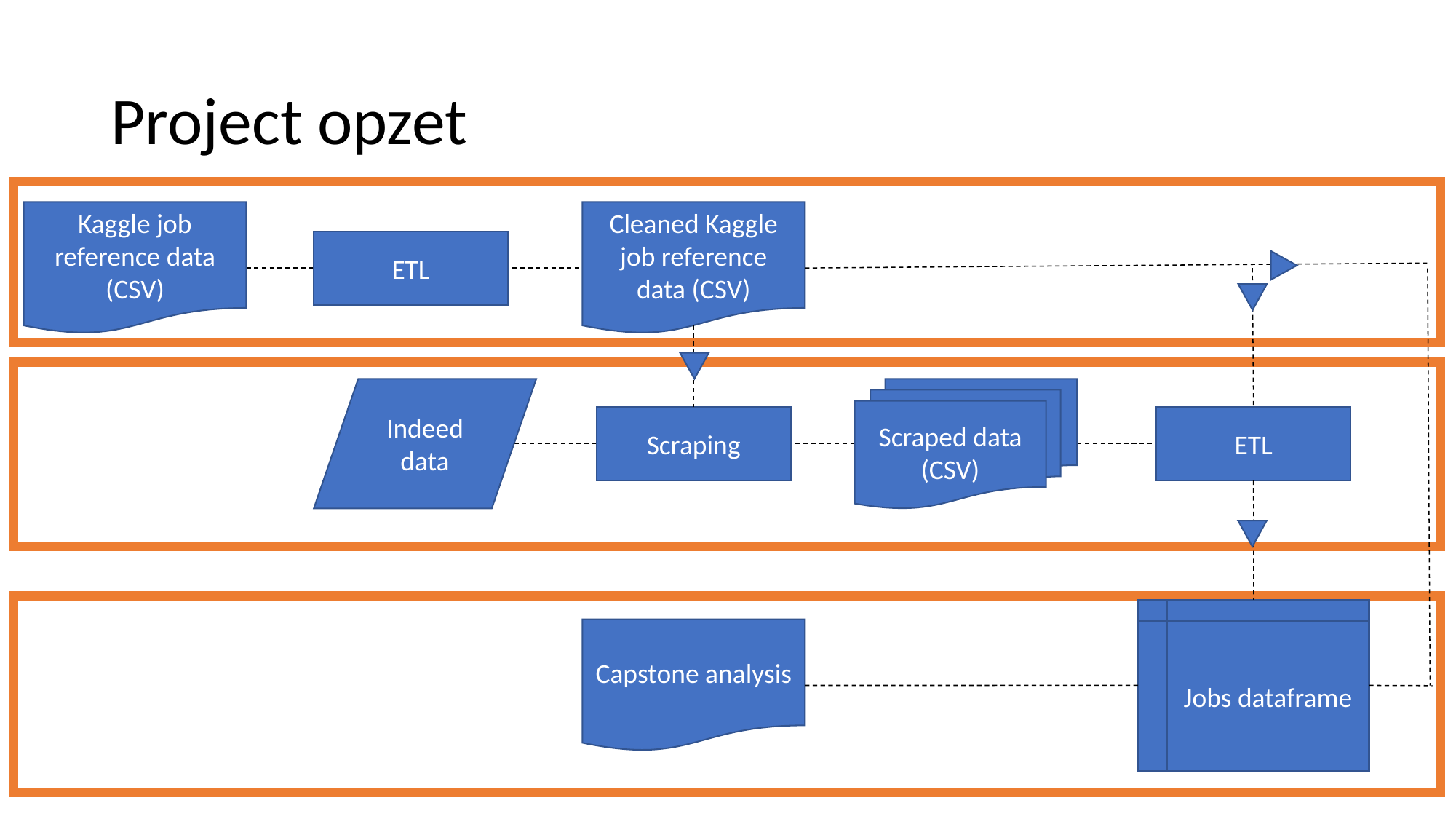

# Project opzet

Cleaned Kaggle job reference data (CSV)
Kaggle job reference data (CSV)
ETL

Indeed data
Scraped data (CSV)
ETL
Scraping

Jobs dataframe
Capstone analysis